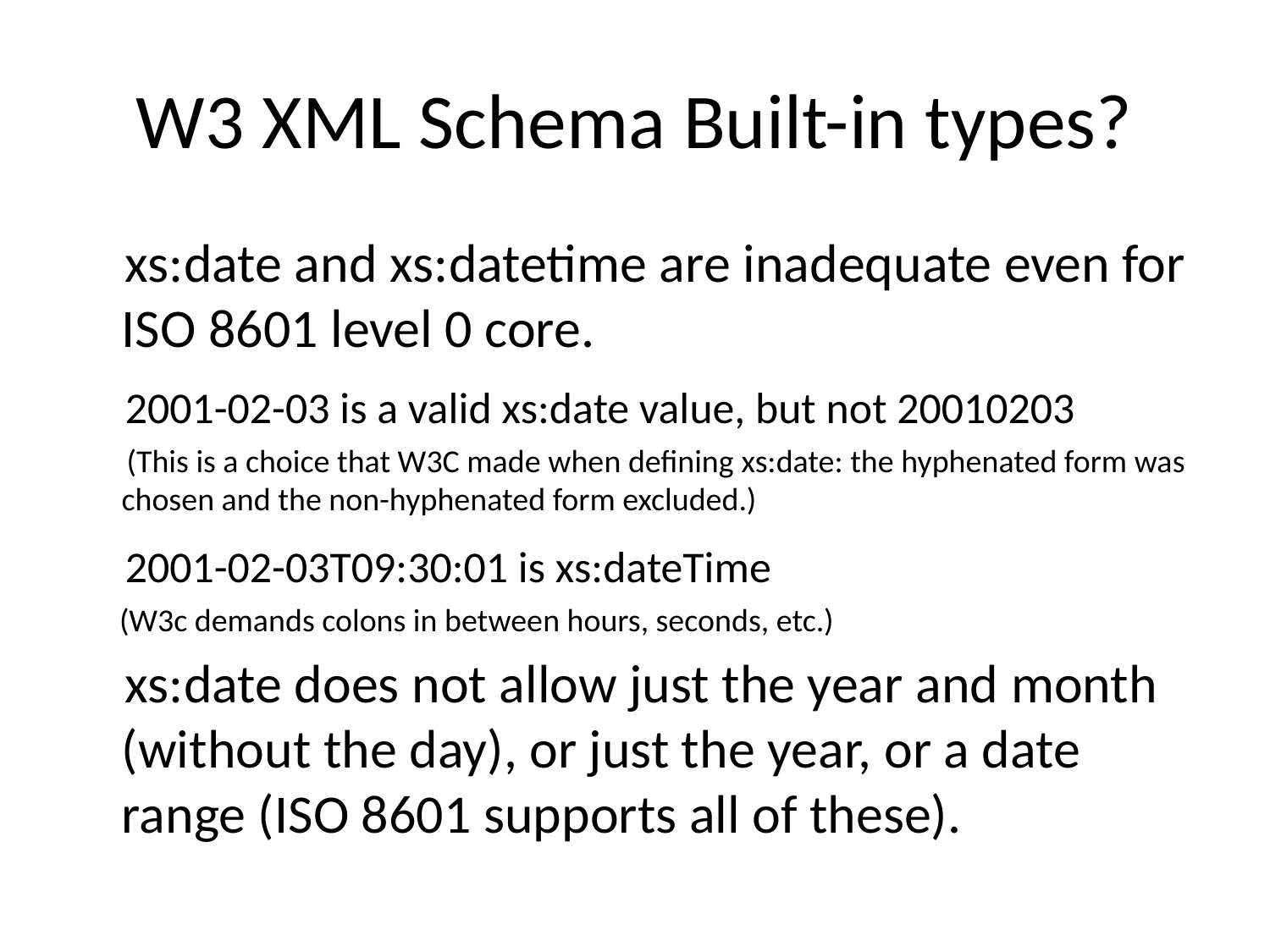

W3 XML Schema Built-in types?
    xs:date and xs:datetime are inadequate even for ISO 8601 level 0 core.
    2001-02-03 is a valid xs:date value, but not 20010203
       (This is a choice that W3C made when defining xs:date: the hyphenated form was chosen and the non-hyphenated form excluded.)
    2001-02-03T09:30:01 is xs:dateTime
      (W3c demands colons in between hours, seconds, etc.)
    xs:date does not allow just the year and month (without the day), or just the year, or a date range (ISO 8601 supports all of these).